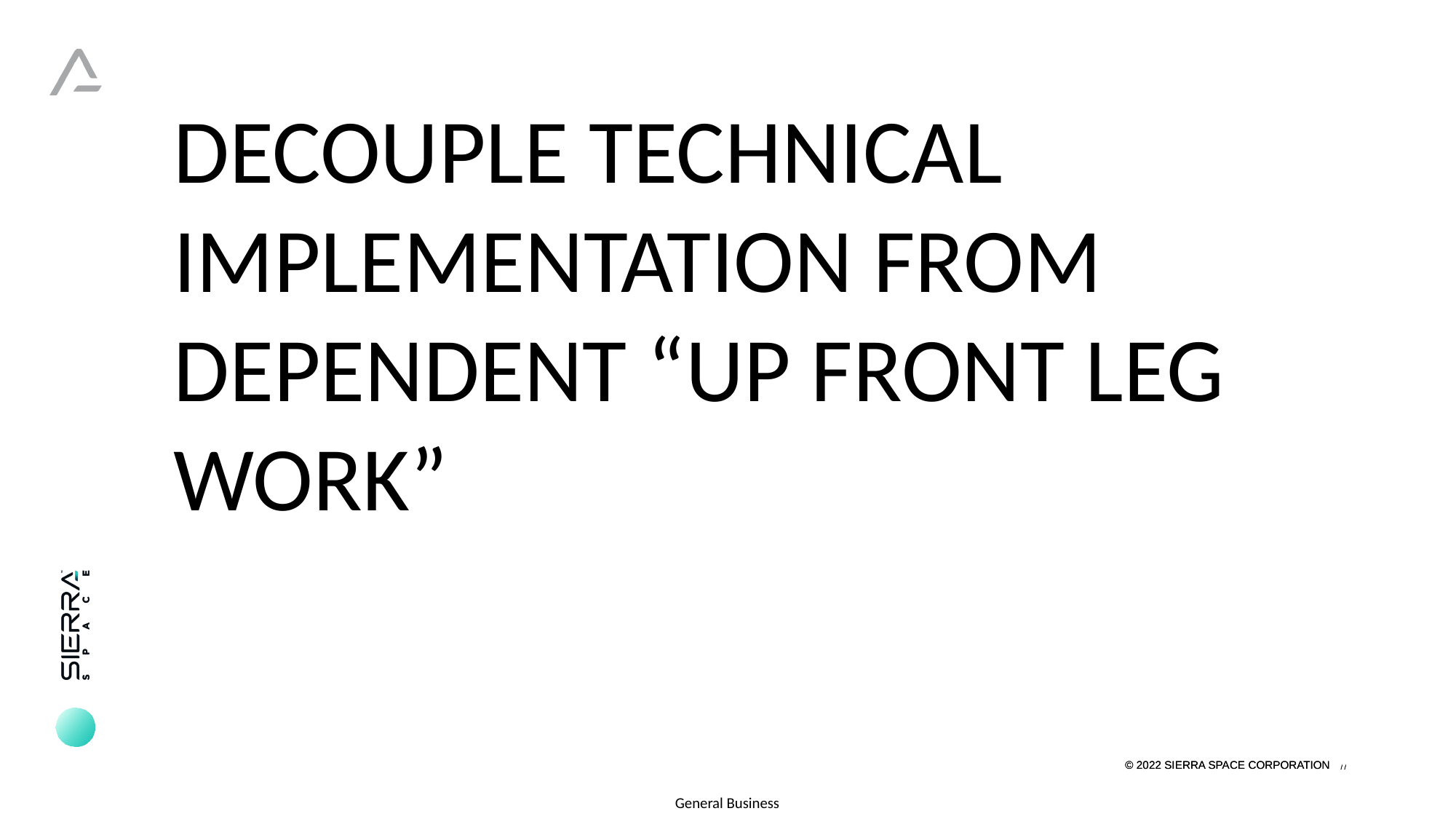

DECOUPLE TECHNICAL IMPLEMENTATION FROM DEPENDENT “UP FRONT LEG WORK”